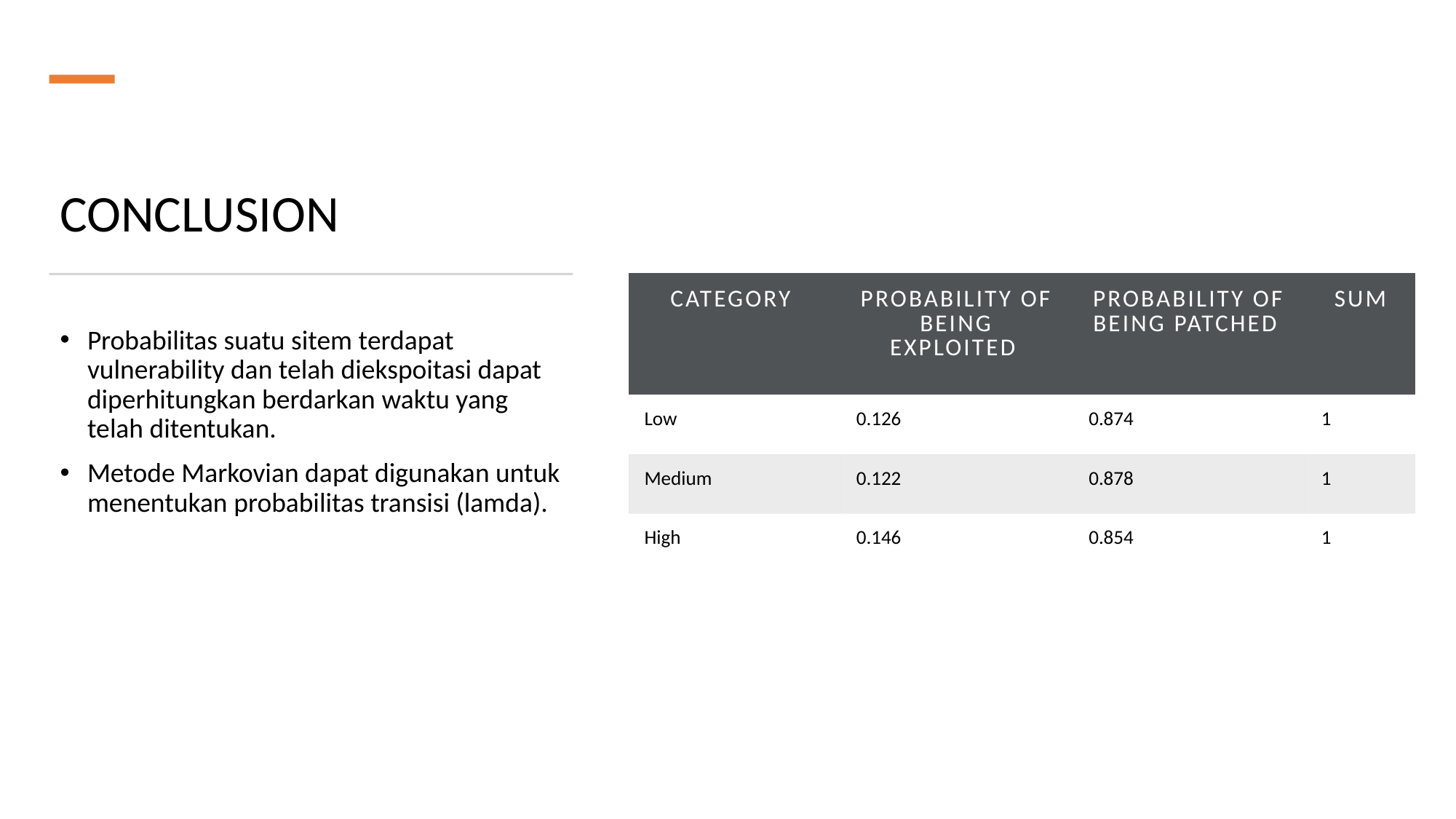

# CONCLUSION

| Category | Probability of being exploited | Probability of being patched | Sum |
| --- | --- | --- | --- |
| Low | 0.126 | 0.874 | 1 |
| Medium | 0.122 | 0.878 | 1 |
| High | 0.146 | 0.854 | 1 |
Probabilitas suatu sitem terdapat vulnerability dan telah diekspoitasi dapat diperhitungkan berdarkan waktu yang telah ditentukan.
Metode Markovian dapat digunakan untuk menentukan probabilitas transisi (lamda).